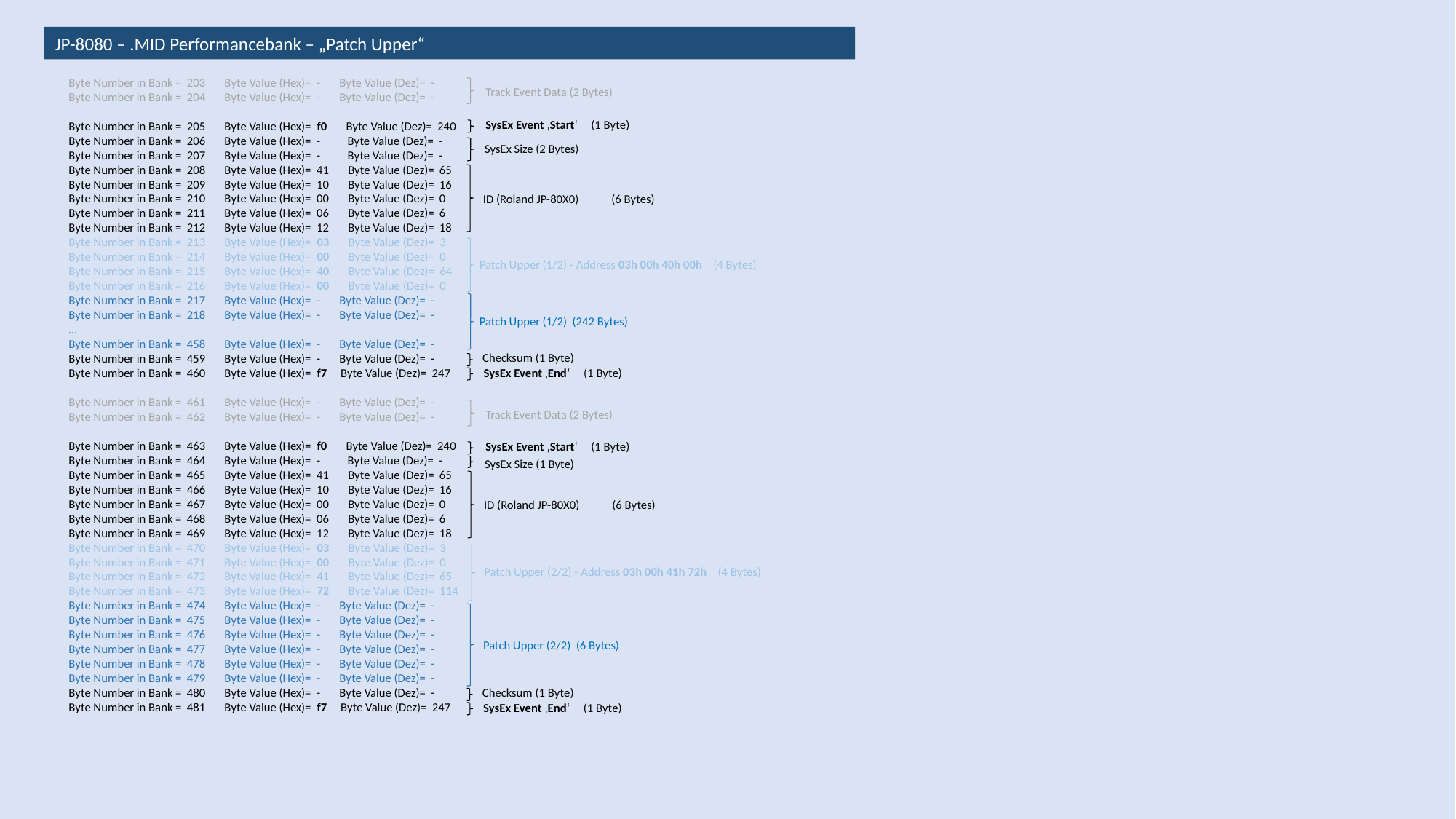

JP-8080 – .MID Performancebank – „Patch Upper“
Byte Number in Bank =  203       Byte Value (Hex)=  -       Byte Value (Dez)=  -
Byte Number in Bank =  204       Byte Value (Hex)=  -       Byte Value (Dez)=  -

Byte Number in Bank =  205       Byte Value (Hex)=  f0       Byte Value (Dez)=  240
Byte Number in Bank =  206       Byte Value (Hex)=  -          Byte Value (Dez)=  -
Byte Number in Bank =  207       Byte Value (Hex)=  -          Byte Value (Dez)=  -
Byte Number in Bank =  208       Byte Value (Hex)=  41       Byte Value (Dez)=  65
Byte Number in Bank =  209       Byte Value (Hex)=  10       Byte Value (Dez)=  16
Byte Number in Bank =  210       Byte Value (Hex)=  00       Byte Value (Dez)=  0
Byte Number in Bank =  211       Byte Value (Hex)=  06       Byte Value (Dez)=  6
Byte Number in Bank =  212       Byte Value (Hex)=  12       Byte Value (Dez)=  18
Byte Number in Bank =  213       Byte Value (Hex)=  03       Byte Value (Dez)=  3
Byte Number in Bank =  214       Byte Value (Hex)=  00       Byte Value (Dez)=  0
Byte Number in Bank =  215       Byte Value (Hex)=  40       Byte Value (Dez)=  64
Byte Number in Bank =  216       Byte Value (Hex)=  00       Byte Value (Dez)=  0
Byte Number in Bank =  217       Byte Value (Hex)=  -       Byte Value (Dez)=  -
Byte Number in Bank =  218       Byte Value (Hex)=  -       Byte Value (Dez)=  -
…
Byte Number in Bank =  458       Byte Value (Hex)=  -       Byte Value (Dez)=  -
Byte Number in Bank =  459       Byte Value (Hex)=  -       Byte Value (Dez)=  -
Byte Number in Bank =  460       Byte Value (Hex)=  f7     Byte Value (Dez)=  247

Byte Number in Bank =  461       Byte Value (Hex)=  -       Byte Value (Dez)=  -
Byte Number in Bank =  462       Byte Value (Hex)=  -       Byte Value (Dez)=  -

Byte Number in Bank =  463       Byte Value (Hex)=  f0       Byte Value (Dez)=  240
Byte Number in Bank =  464       Byte Value (Hex)=  -          Byte Value (Dez)=  -
Byte Number in Bank =  465       Byte Value (Hex)=  41       Byte Value (Dez)=  65
Byte Number in Bank =  466       Byte Value (Hex)=  10       Byte Value (Dez)=  16
Byte Number in Bank =  467       Byte Value (Hex)=  00       Byte Value (Dez)=  0
Byte Number in Bank =  468       Byte Value (Hex)=  06       Byte Value (Dez)=  6
Byte Number in Bank =  469       Byte Value (Hex)=  12       Byte Value (Dez)=  18
Byte Number in Bank =  470       Byte Value (Hex)=  03       Byte Value (Dez)=  3
Byte Number in Bank =  471       Byte Value (Hex)=  00       Byte Value (Dez)=  0
Byte Number in Bank =  472       Byte Value (Hex)=  41       Byte Value (Dez)=  65
Byte Number in Bank =  473       Byte Value (Hex)=  72       Byte Value (Dez)=  114
Byte Number in Bank =  474       Byte Value (Hex)=  -       Byte Value (Dez)=  -
Byte Number in Bank =  475       Byte Value (Hex)=  -       Byte Value (Dez)=  -
Byte Number in Bank =  476       Byte Value (Hex)=  -       Byte Value (Dez)=  -
Byte Number in Bank =  477       Byte Value (Hex)=  -       Byte Value (Dez)=  -
Byte Number in Bank =  478       Byte Value (Hex)=  -       Byte Value (Dez)=  -
Byte Number in Bank =  479       Byte Value (Hex)=  -       Byte Value (Dez)=  -
Byte Number in Bank =  480       Byte Value (Hex)=  -       Byte Value (Dez)=  -
Byte Number in Bank =  481       Byte Value (Hex)=  f7     Byte Value (Dez)=  247

Track Event Data (2 Bytes)
SysEx Event ‚Start‘     (1 Byte)

SysEx Size (2 Bytes)

ID (Roland JP-80X0)            (6 Bytes)

Patch Upper (1/2) - Address 03h 00h 40h 00h    (4 Bytes)

Patch Upper (1/2)  (242 Bytes)
Checksum (1 Byte)

SysEx Event ‚End‘     (1 Byte)

Track Event Data (2 Bytes)
SysEx Event ‚Start‘     (1 Byte)

SysEx Size (1 Byte)

ID (Roland JP-80X0)            (6 Bytes)

Patch Upper (2/2) - Address 03h 00h 41h 72h    (4 Bytes)

Patch Upper (2/2)  (6 Bytes)
Checksum (1 Byte)

SysEx Event ‚End‘     (1 Byte)